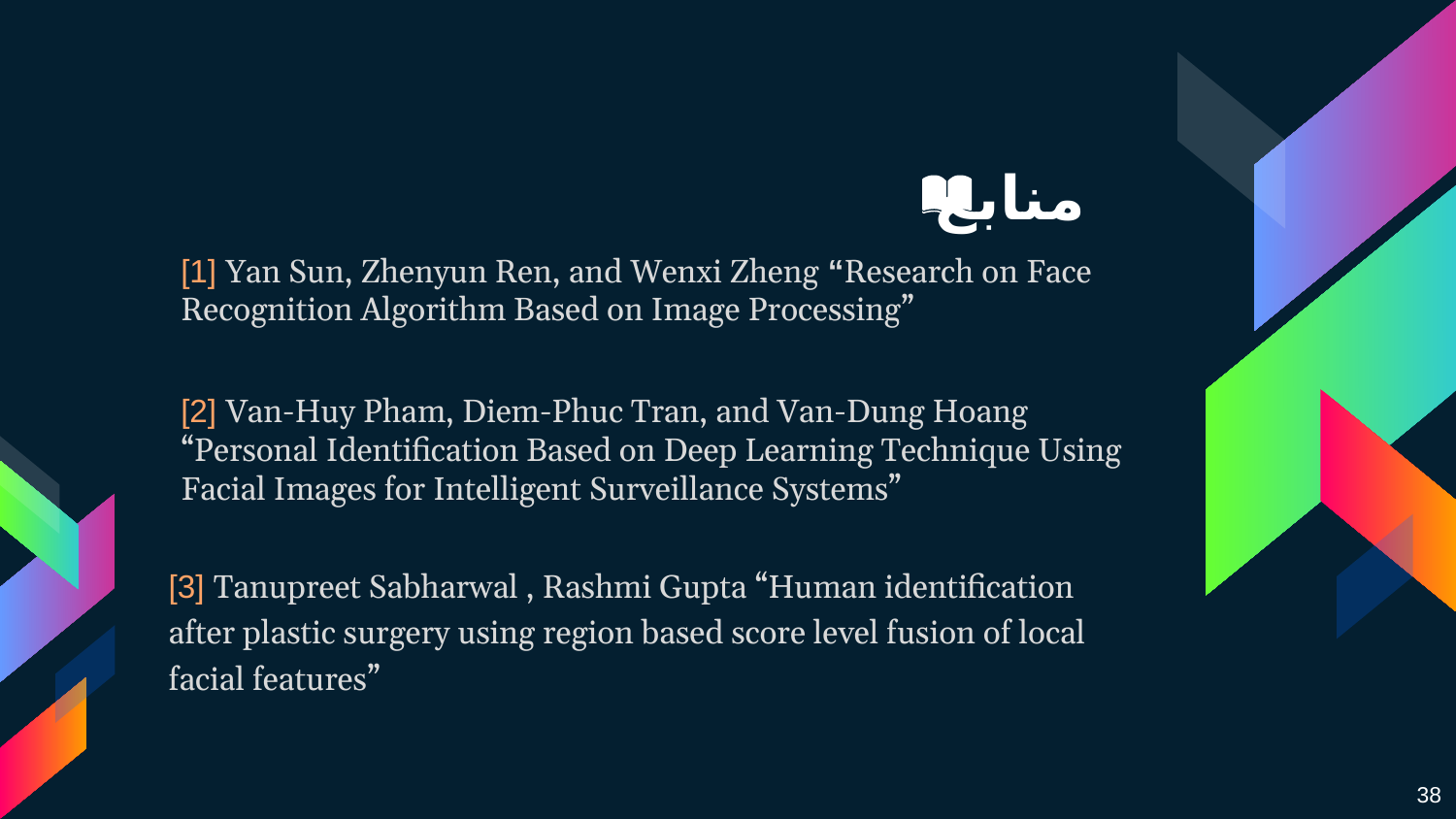

# منابع

[1] Yan Sun, Zhenyun Ren, and Wenxi Zheng “Research on Face Recognition Algorithm Based on Image Processing”

[2] Van-Huy Pham, Diem-Phuc Tran, and Van-Dung Hoang “Personal Identification Based on Deep Learning Technique Using Facial Images for Intelligent Surveillance Systems”

[3] Tanupreet Sabharwal , Rashmi Gupta “Human identification after plastic surgery using region based score level fusion of local facial features”

38